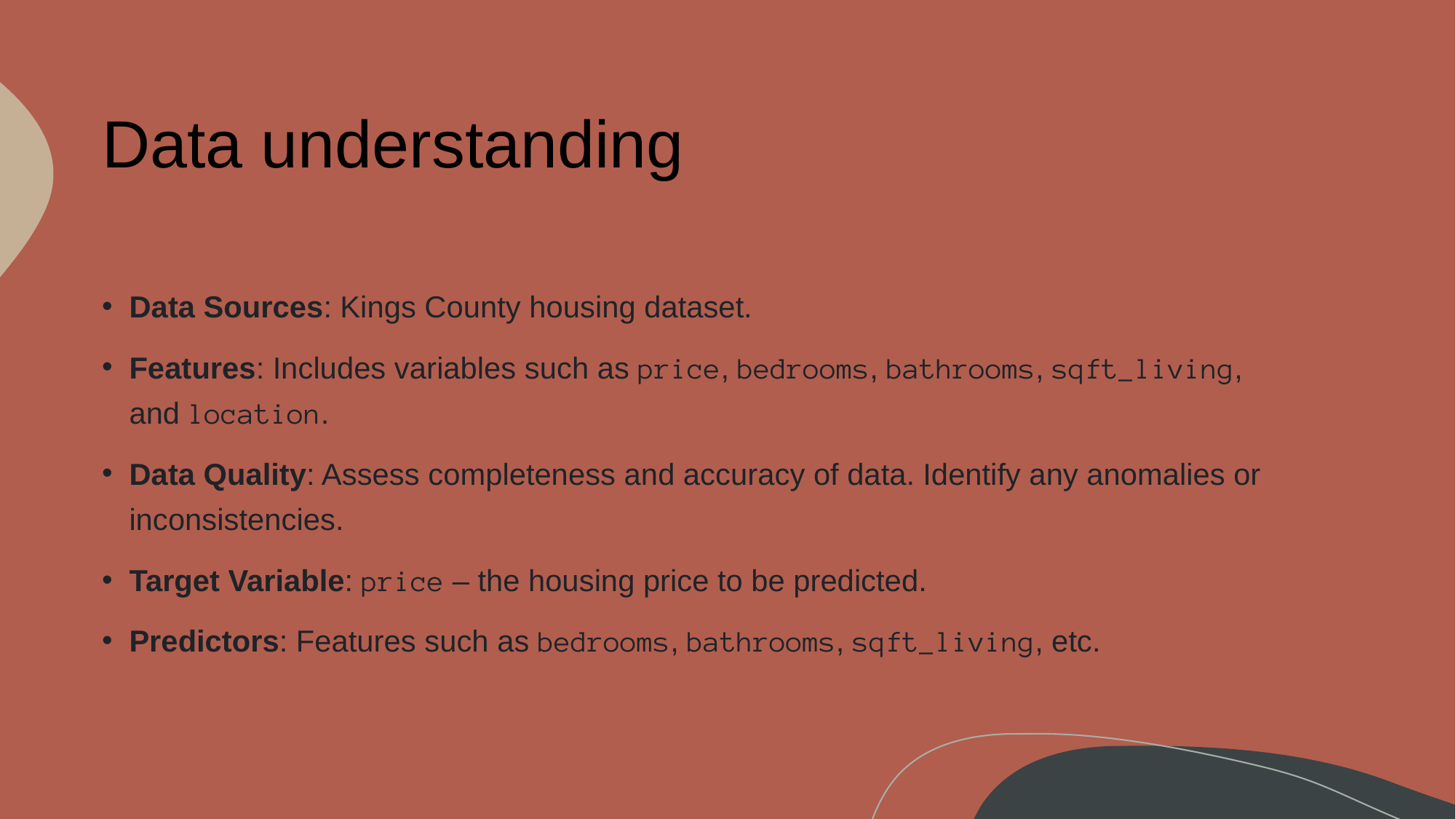

# Data understanding

Data Sources: Kings County housing dataset.
Features: Includes variables such as price, bedrooms, bathrooms, sqft_living, and location.
Data Quality: Assess completeness and accuracy of data. Identify any anomalies or inconsistencies.
Target Variable: price – the housing price to be predicted.
Predictors: Features such as bedrooms, bathrooms, sqft_living, etc.